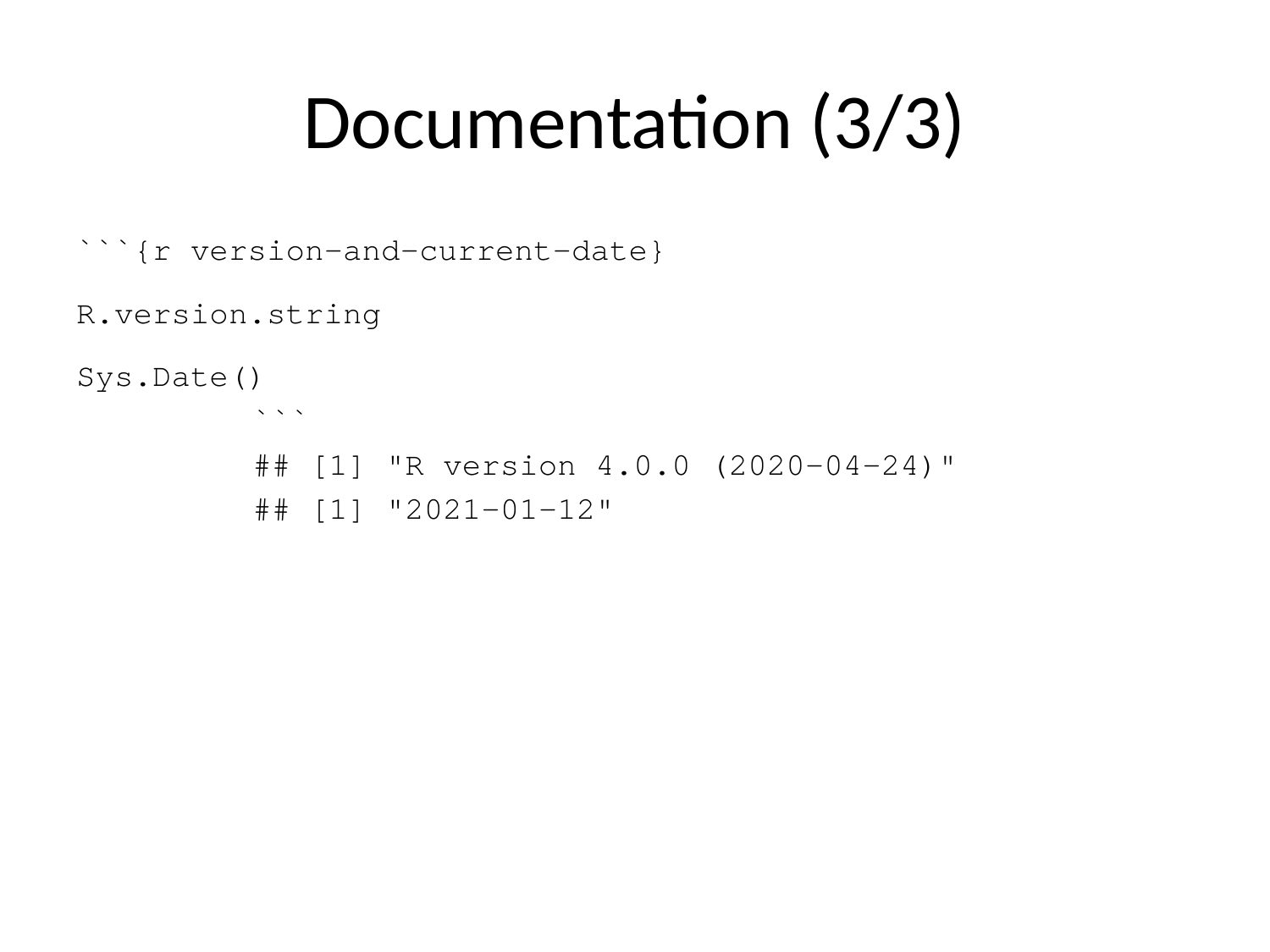

# Documentation (3/3)
```{r version-and-current-date}
R.version.string
Sys.Date()
```
## [1] "R version 4.0.0 (2020-04-24)"
## [1] "2021-01-12"